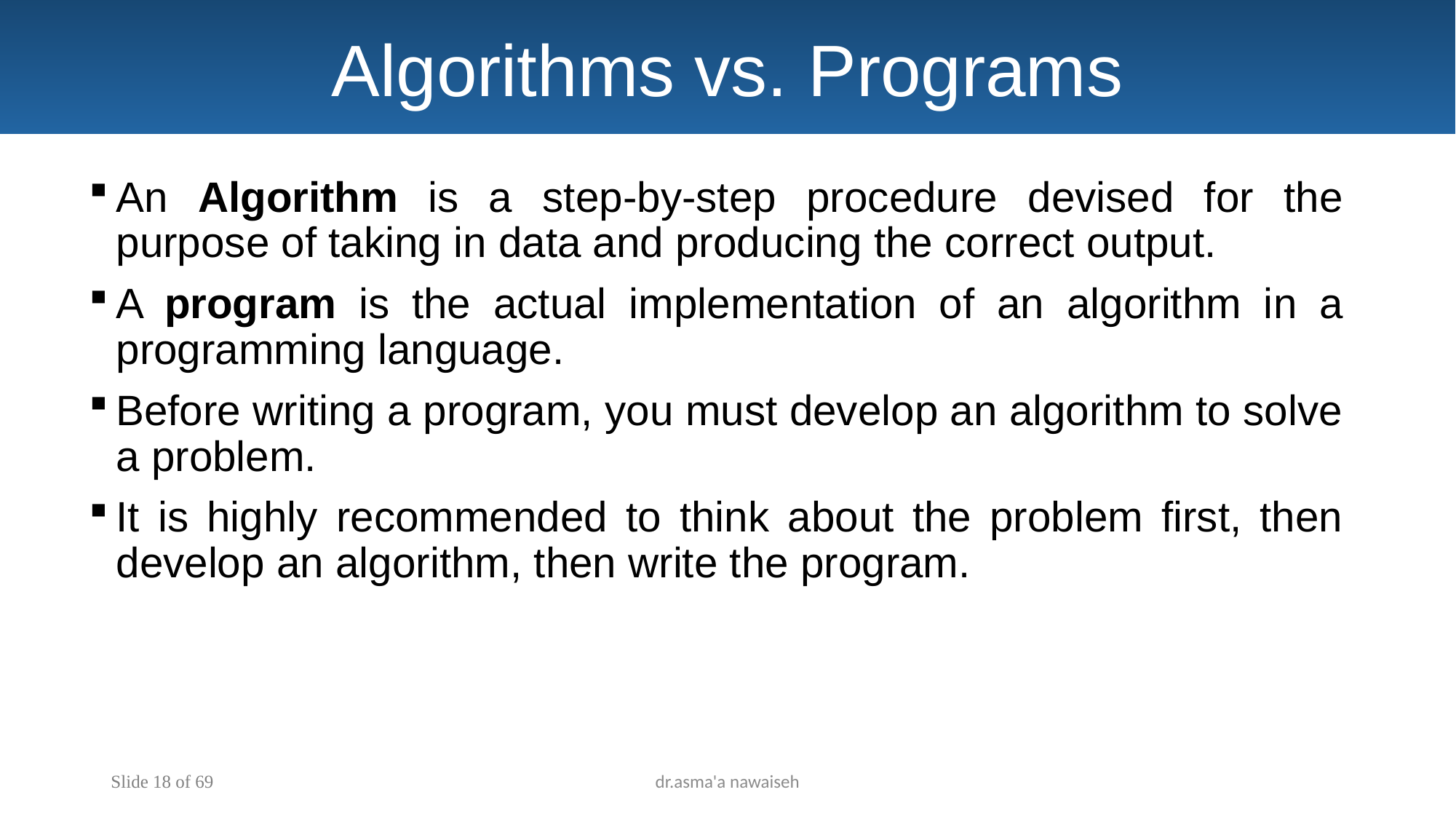

Algorithms vs. Programs

An Algorithm is a step-by-step procedure devised for the purpose of taking in data and producing the correct output.
A program is the actual implementation of an algorithm in a programming language.
Before writing a program, you must develop an algorithm to solve a problem.
It is highly recommended to think about the problem first, then develop an algorithm, then write the program.
Slide 18 of 69
dr.asma'a nawaiseh